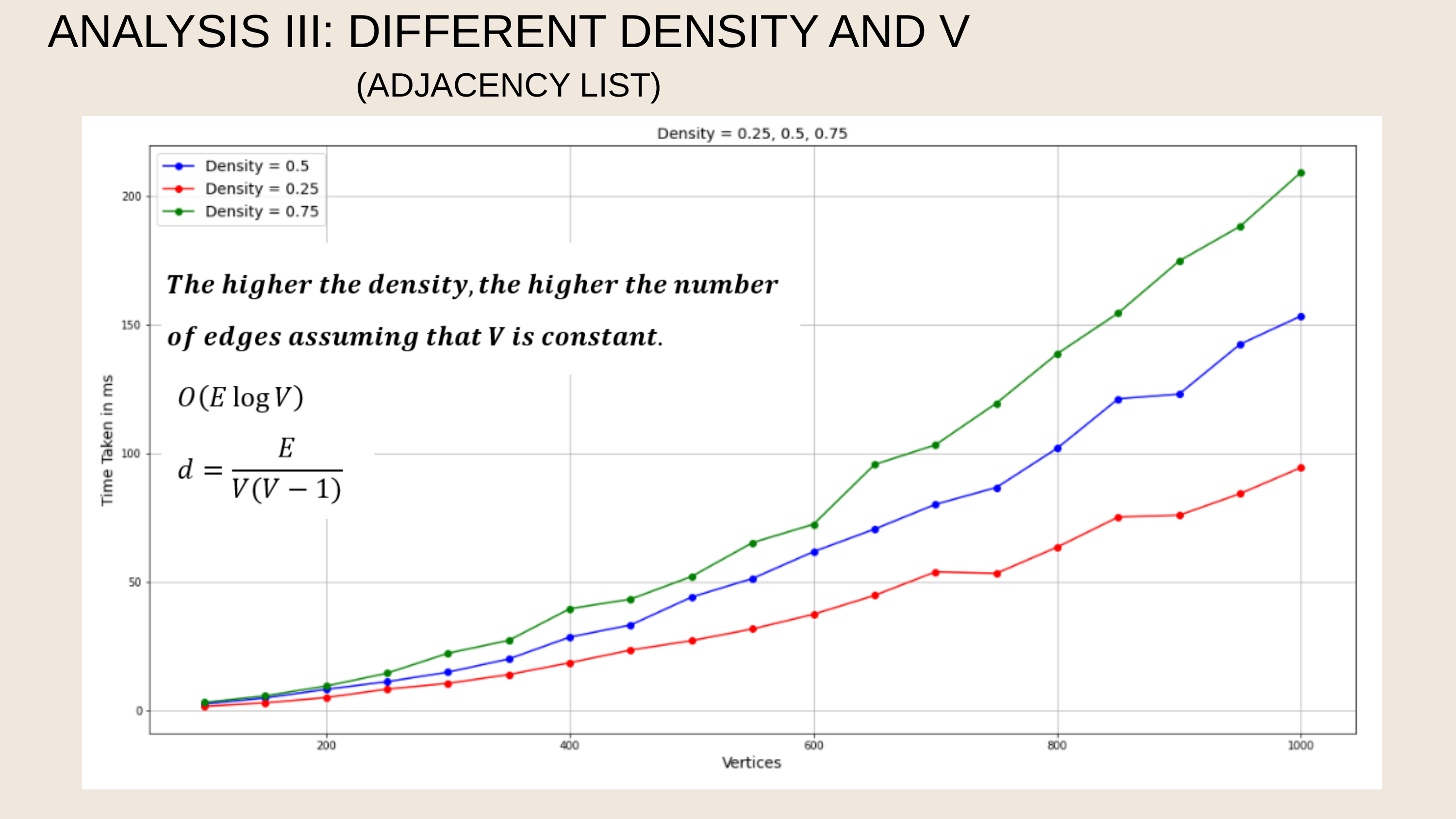

ANALYSIS III: DIFFERENT DENSITY AND V
(ADJACENCY LIST)